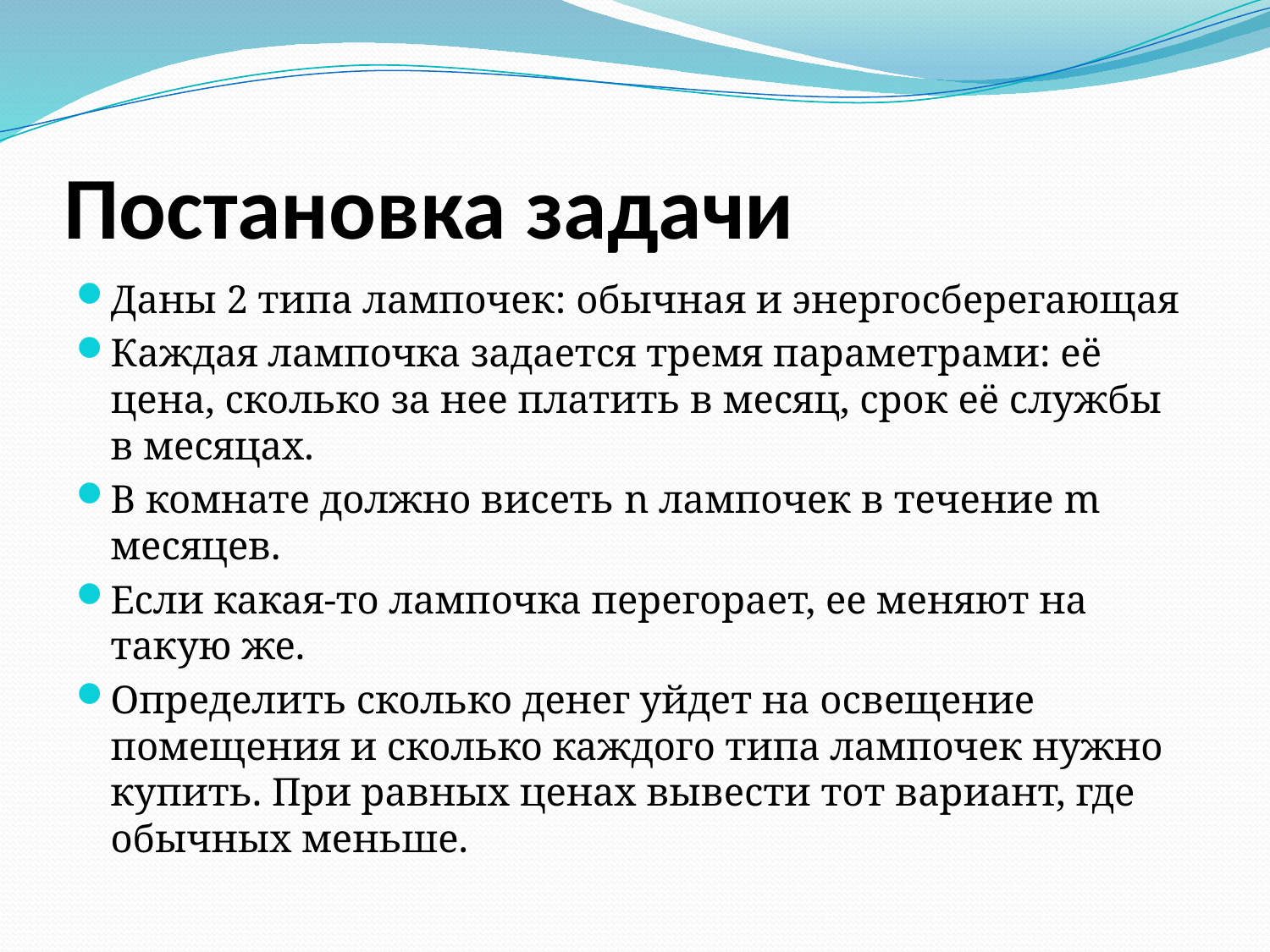

# Постановка задачи
Даны 2 типа лампочек: обычная и энергосберегающая
Каждая лампочка задается тремя параметрами: её цена, сколько за нее платить в месяц, срок её службы в месяцах.
В комнате должно висеть n лампочек в течение m месяцев.
Если какая-то лампочка перегорает, ее меняют на такую же.
Определить сколько денег уйдет на освещение помещения и сколько каждого типа лампочек нужно купить. При равных ценах вывести тот вариант, где обычных меньше.